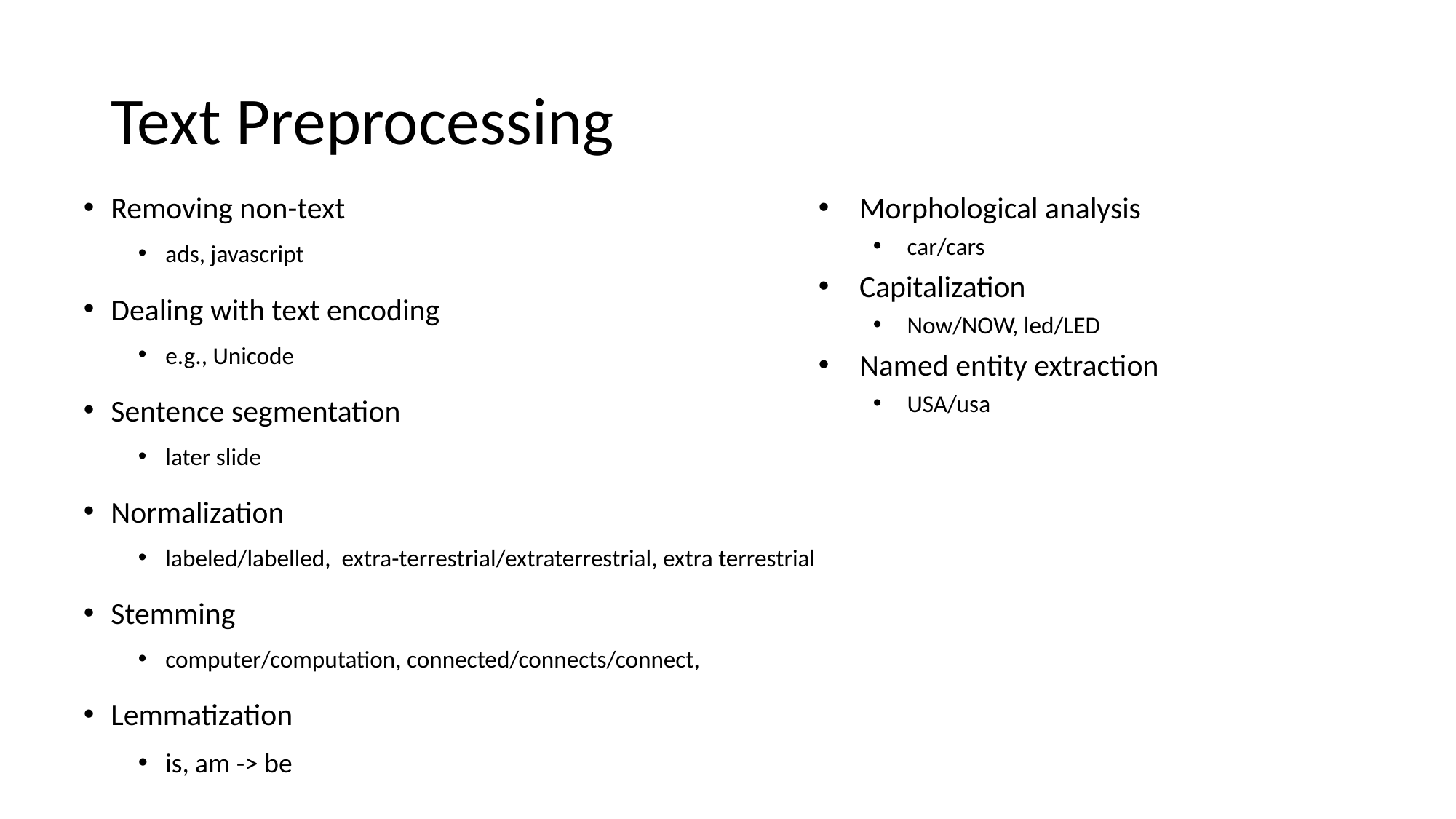

# Text Preprocessing
Removing non-text
ads, javascript
Dealing with text encoding
e.g., Unicode
Sentence segmentation
later slide
Normalization
labeled/labelled,  extra-terrestrial/extraterrestrial, extra terrestrial
Stemming
computer/computation, connected/connects/connect,
Lemmatization
is, am -> be
Morphological analysis
car/cars
Capitalization
Now/NOW, led/LED
Named entity extraction
USA/usa